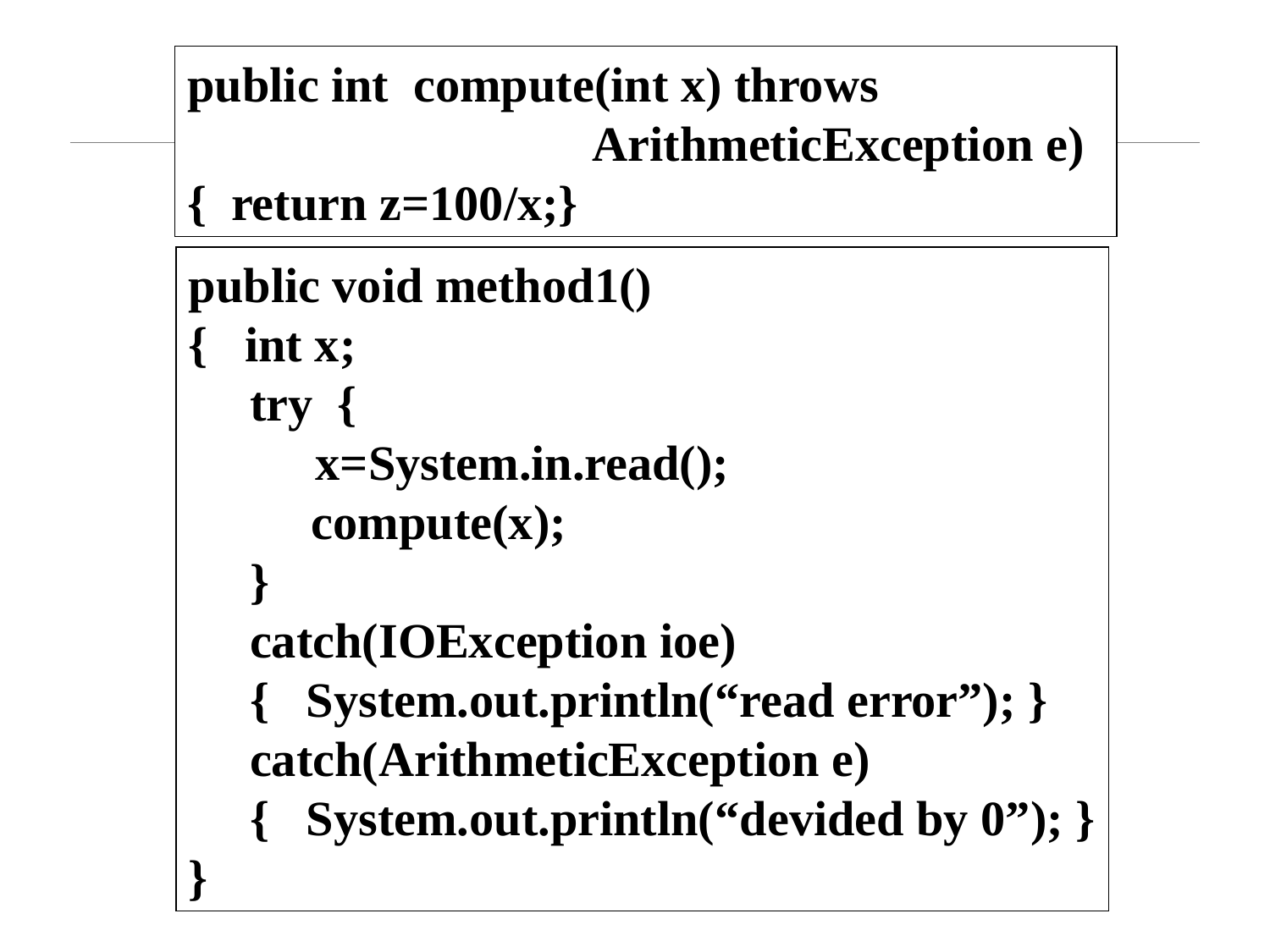

public int  compute(int x) throws
                                 ArithmeticException e)
{  return z=100/x;}
public void method1()
{   int x;
     try  {
	x=System.in.read();
          compute(x);
     }
     catch(IOException ioe)
     {   System.out.println(“read error”); }
     catch(ArithmeticException e)
     {   System.out.println(“devided by 0”); }
}
53